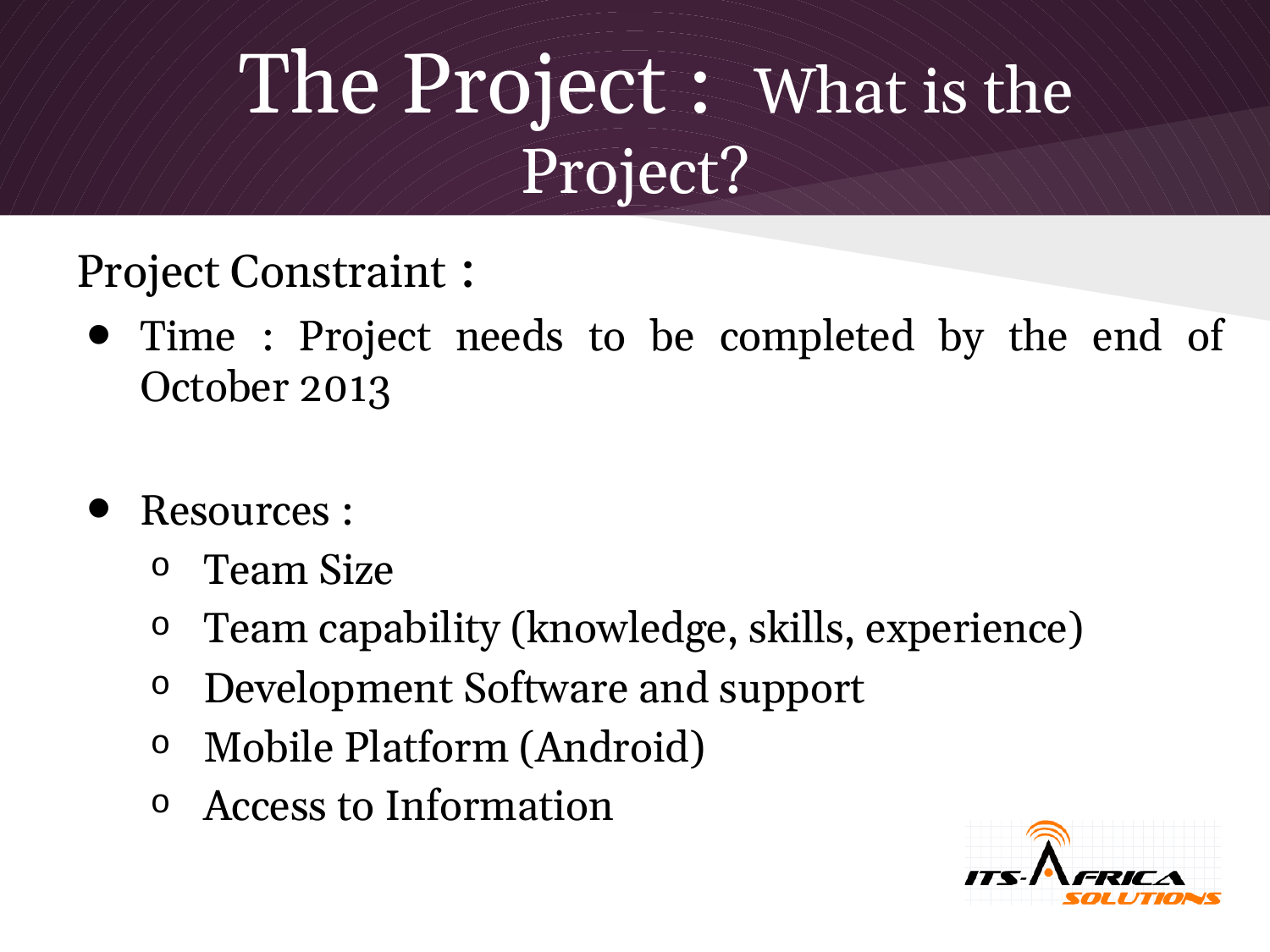

# The Project :  What is the Project?
Project Constraint :
Time : Project needs to be completed by the end of October 2013

Resources :
Team Size
Team capability (knowledge, skills, experience)
Development Software and support
Mobile Platform (Android)
Access to Information